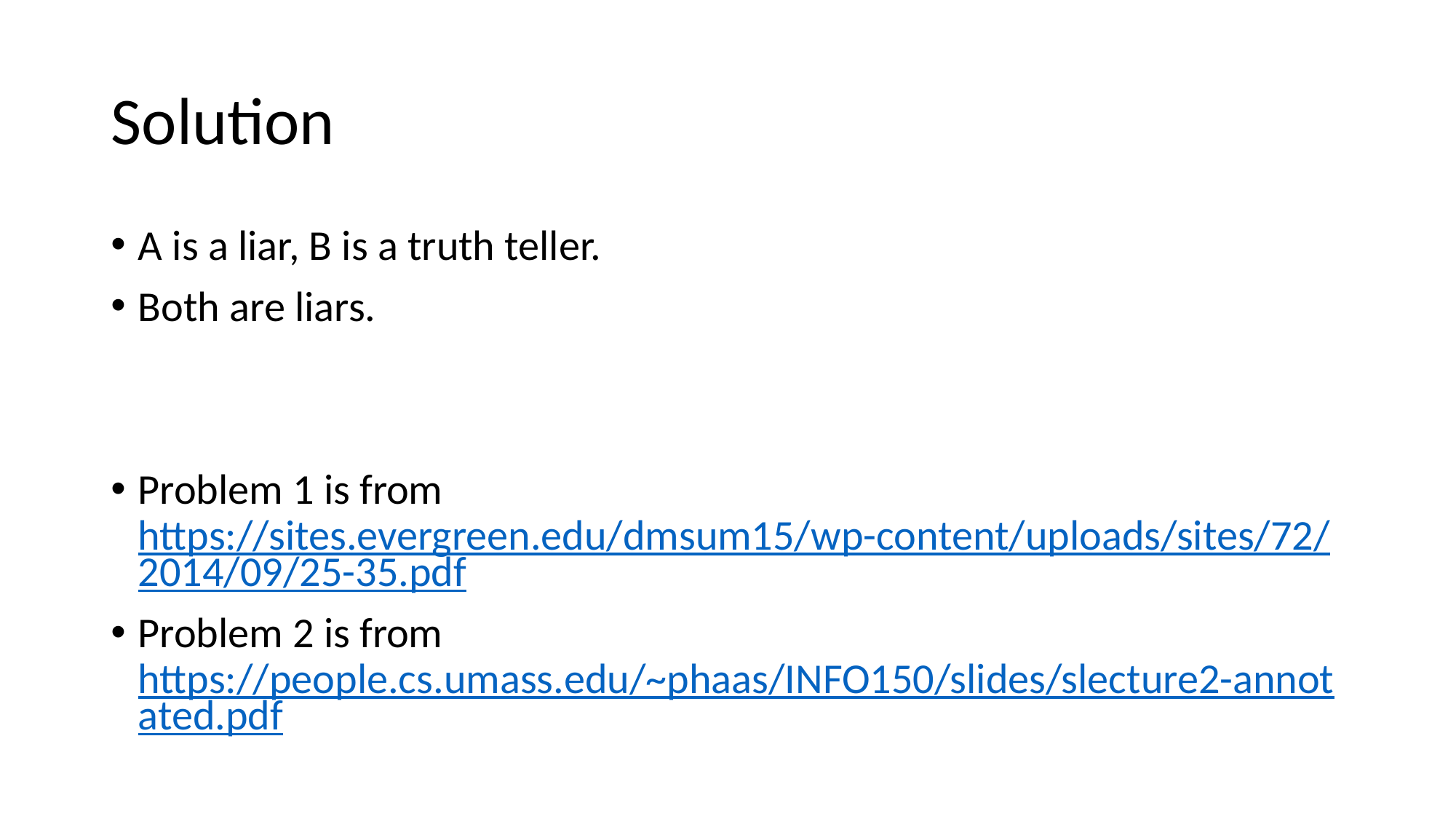

# Solution
A is a liar, B is a truth teller.
Both are liars.

Problem 1 is from https://sites.evergreen.edu/dmsum15/wp-content/uploads/sites/72/2014/09/25-35.pdf
Problem 2 is from https://people.cs.umass.edu/~phaas/INFO150/slides/slecture2-annotated.pdf